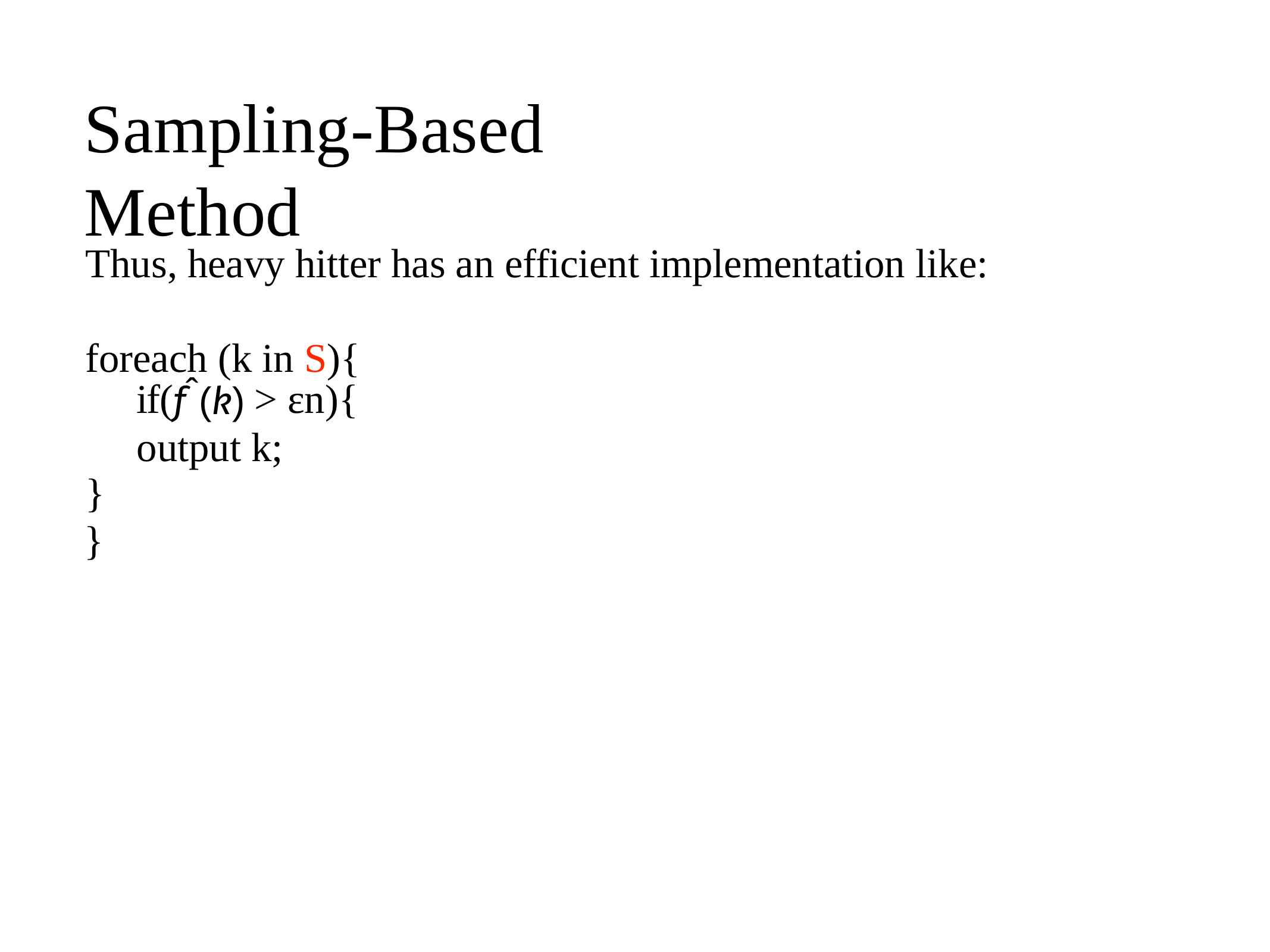

# Sampling-Based	Method
Thus, heavy hitter has an efficient implementation like:

foreach (k in S){  if(fˆ(k) > εn){
output k;
}
}